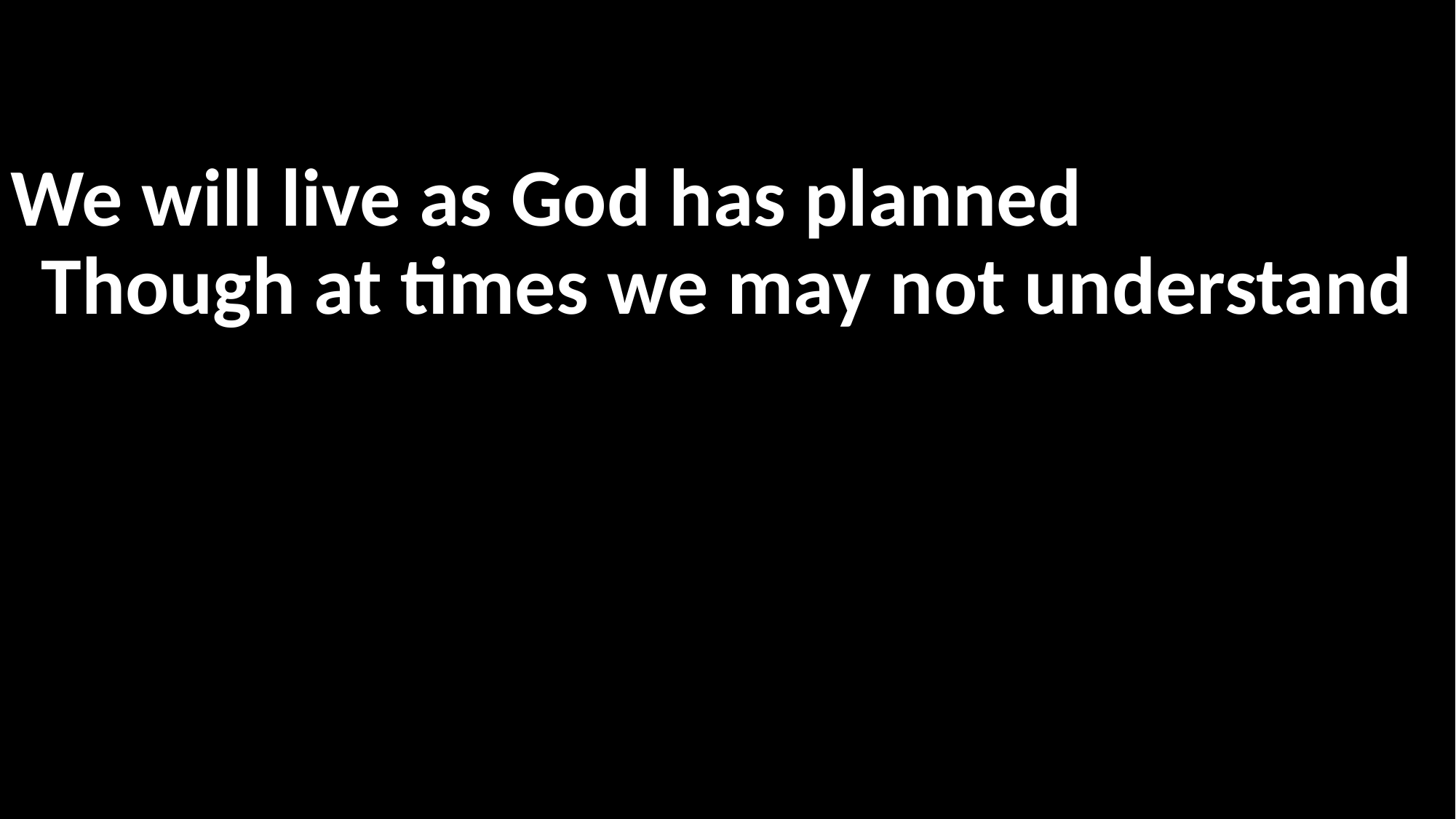

We will live as God has planned
Though at times we may not understand